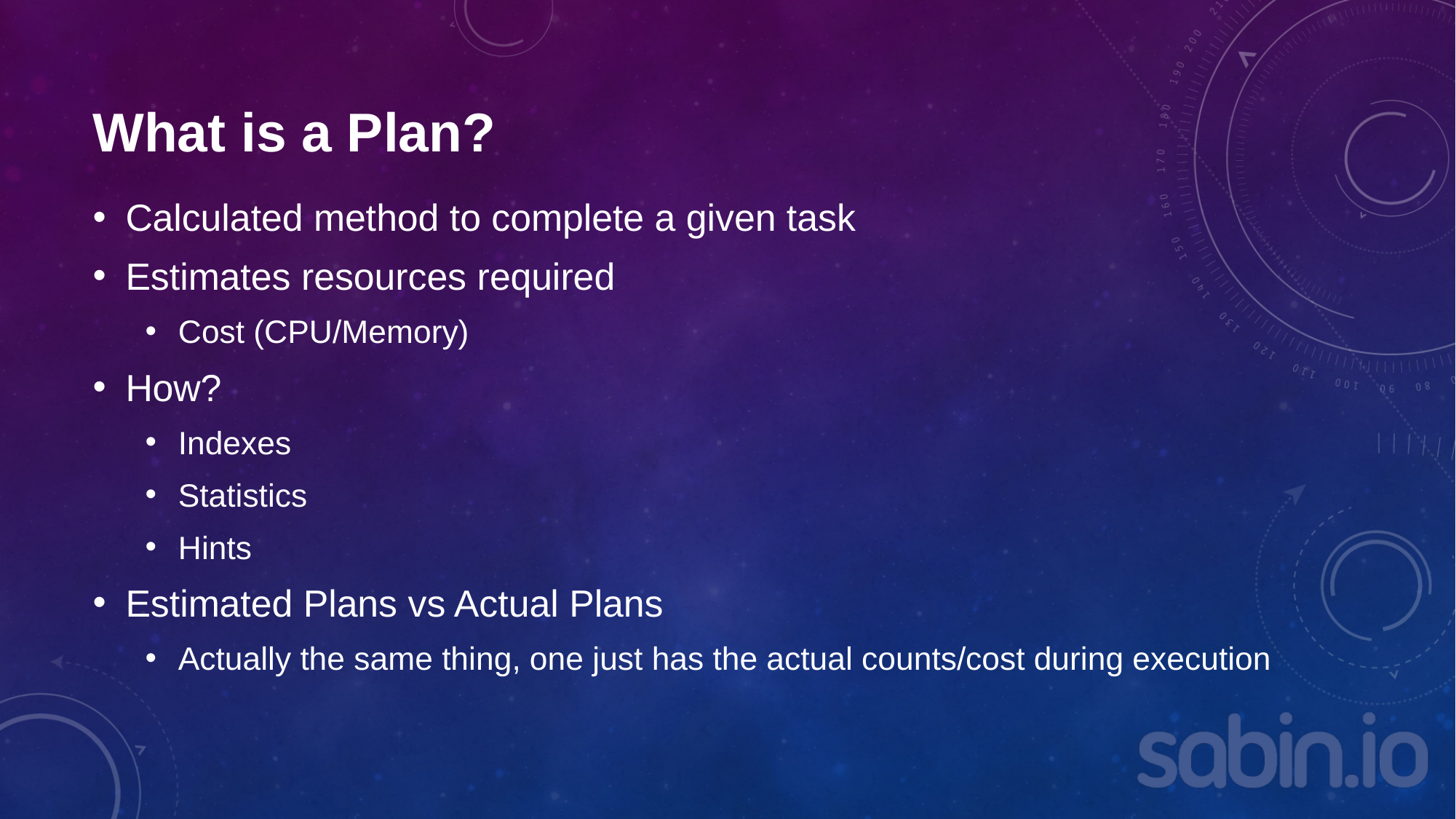

# What is a Plan?
Calculated method to complete a given task
Estimates resources required
Cost (CPU/Memory)
How?
Indexes
Statistics
Hints
Estimated Plans vs Actual Plans
Actually the same thing, one just has the actual counts/cost during execution